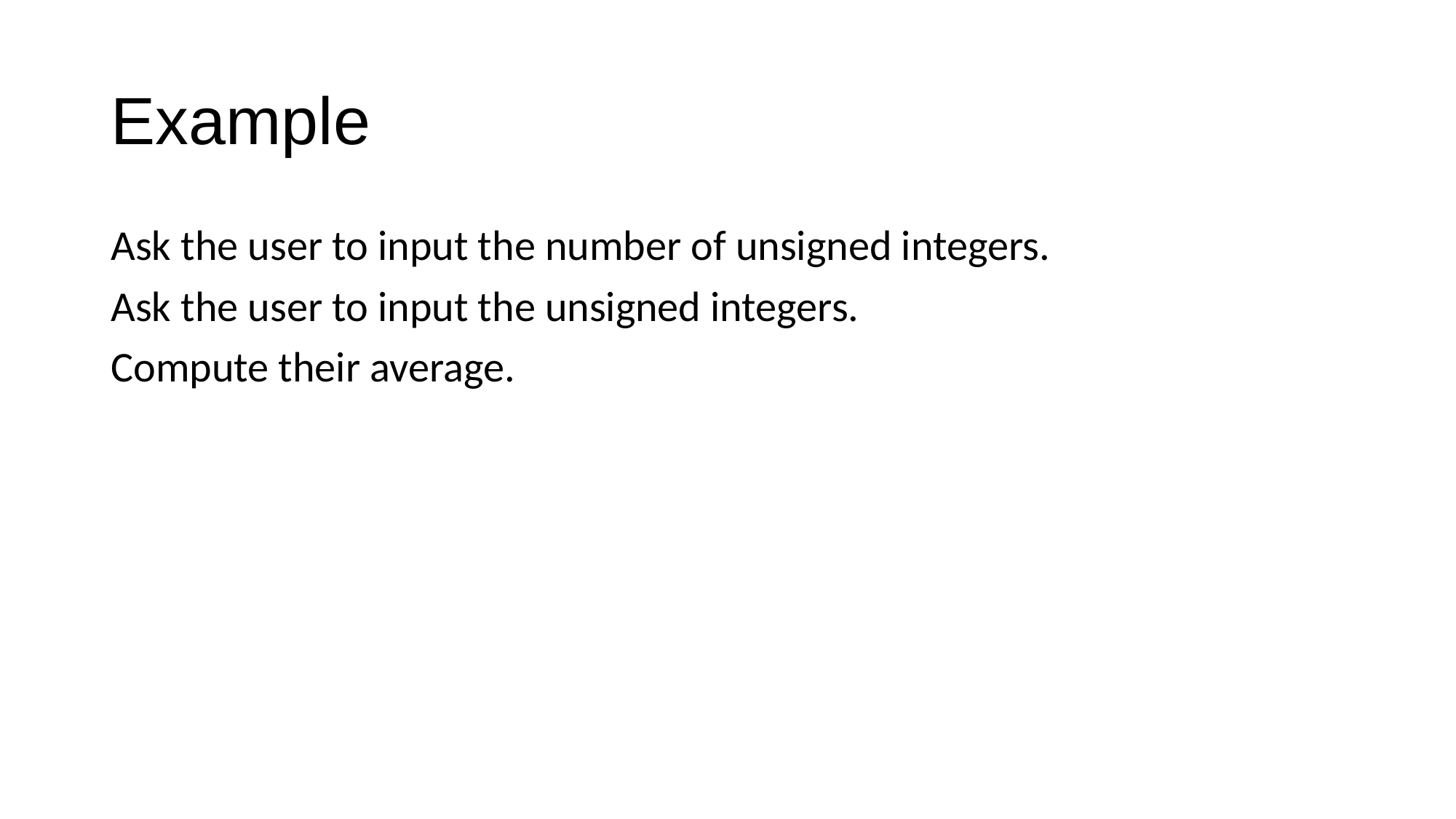

# Example
Ask the user to input the number of unsigned integers.
Ask the user to input the unsigned integers.
Compute their average.